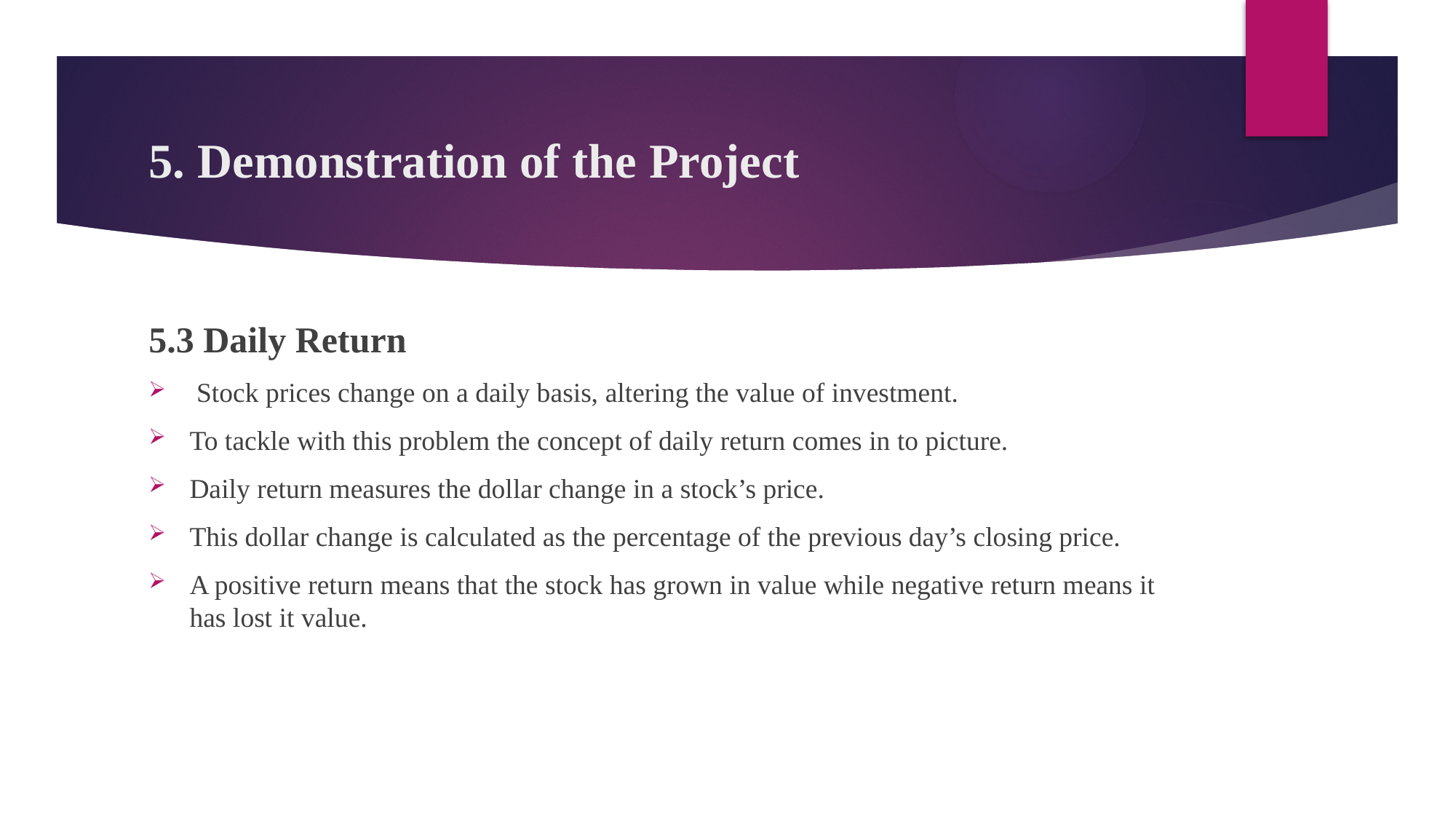

# 5. Demonstration of the Project
5.3 Daily Return
 Stock prices change on a daily basis, altering the value of investment.
To tackle with this problem the concept of daily return comes in to picture.
Daily return measures the dollar change in a stock’s price.
This dollar change is calculated as the percentage of the previous day’s closing price.
A positive return means that the stock has grown in value while negative return means it has lost it value.